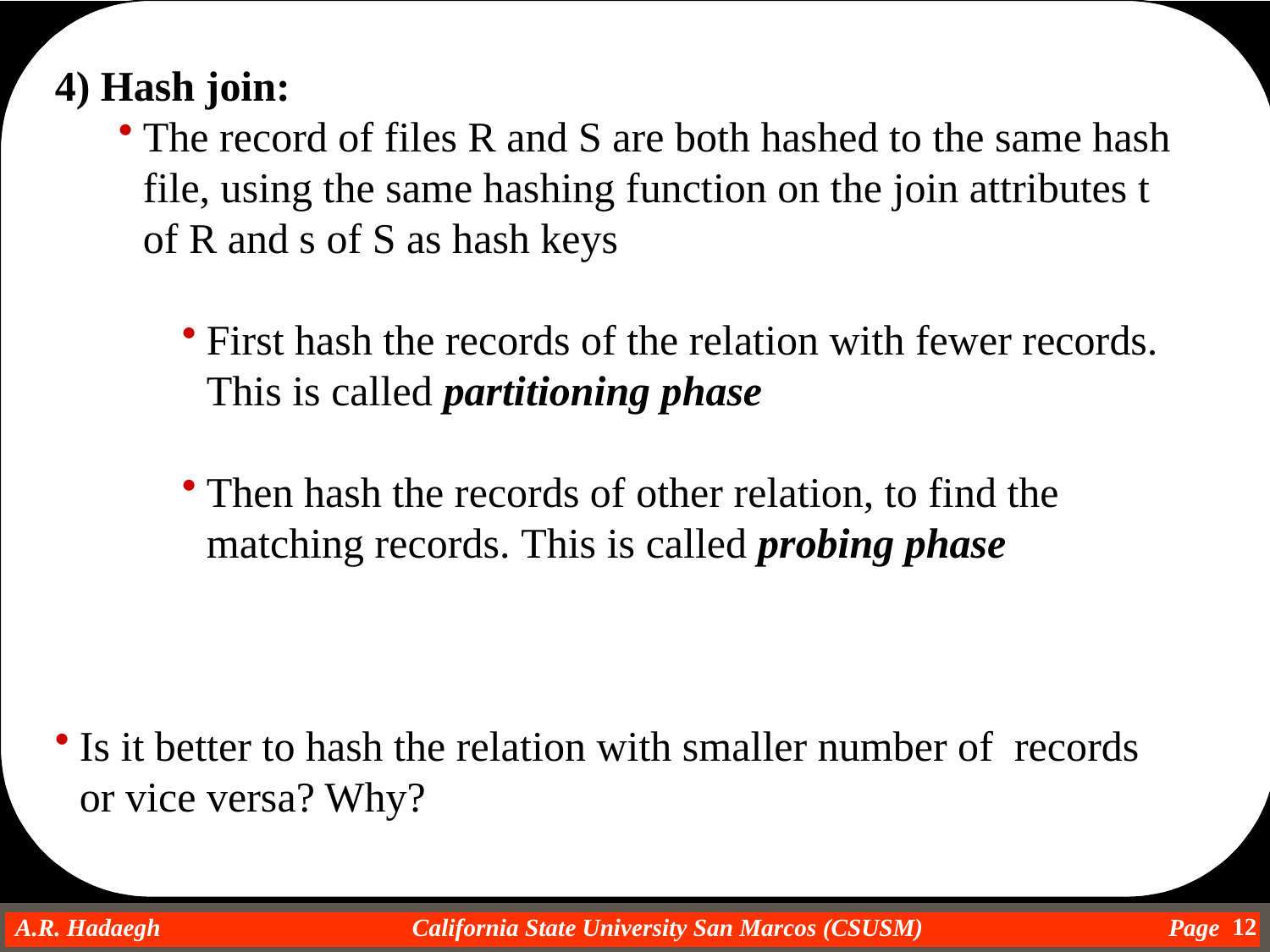

4) Hash join:
The record of files R and S are both hashed to the same hash file, using the same hashing function on the join attributes t of R and s of S as hash keys

First hash the records of the relation with fewer records. This is called partitioning phase

Then hash the records of other relation, to find the matching records. This is called probing phase

Is it better to hash the relation with smaller number of  records or vice versa? Why?
12